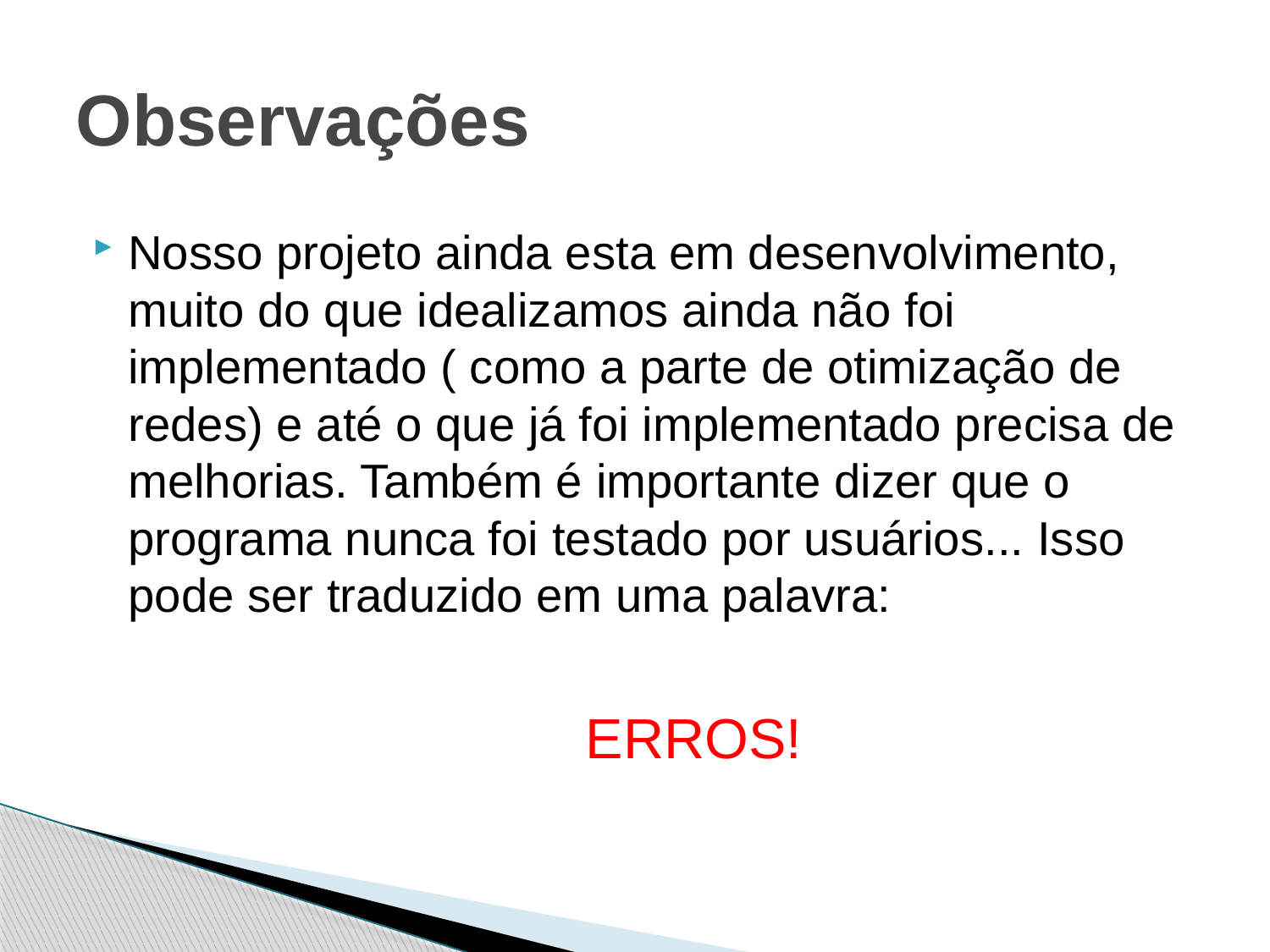

# Observações
Nosso projeto ainda esta em desenvolvimento, muito do que idealizamos ainda não foi implementado ( como a parte de otimização de redes) e até o que já foi implementado precisa de melhorias. Também é importante dizer que o programa nunca foi testado por usuários... Isso pode ser traduzido em uma palavra:

ERROS!